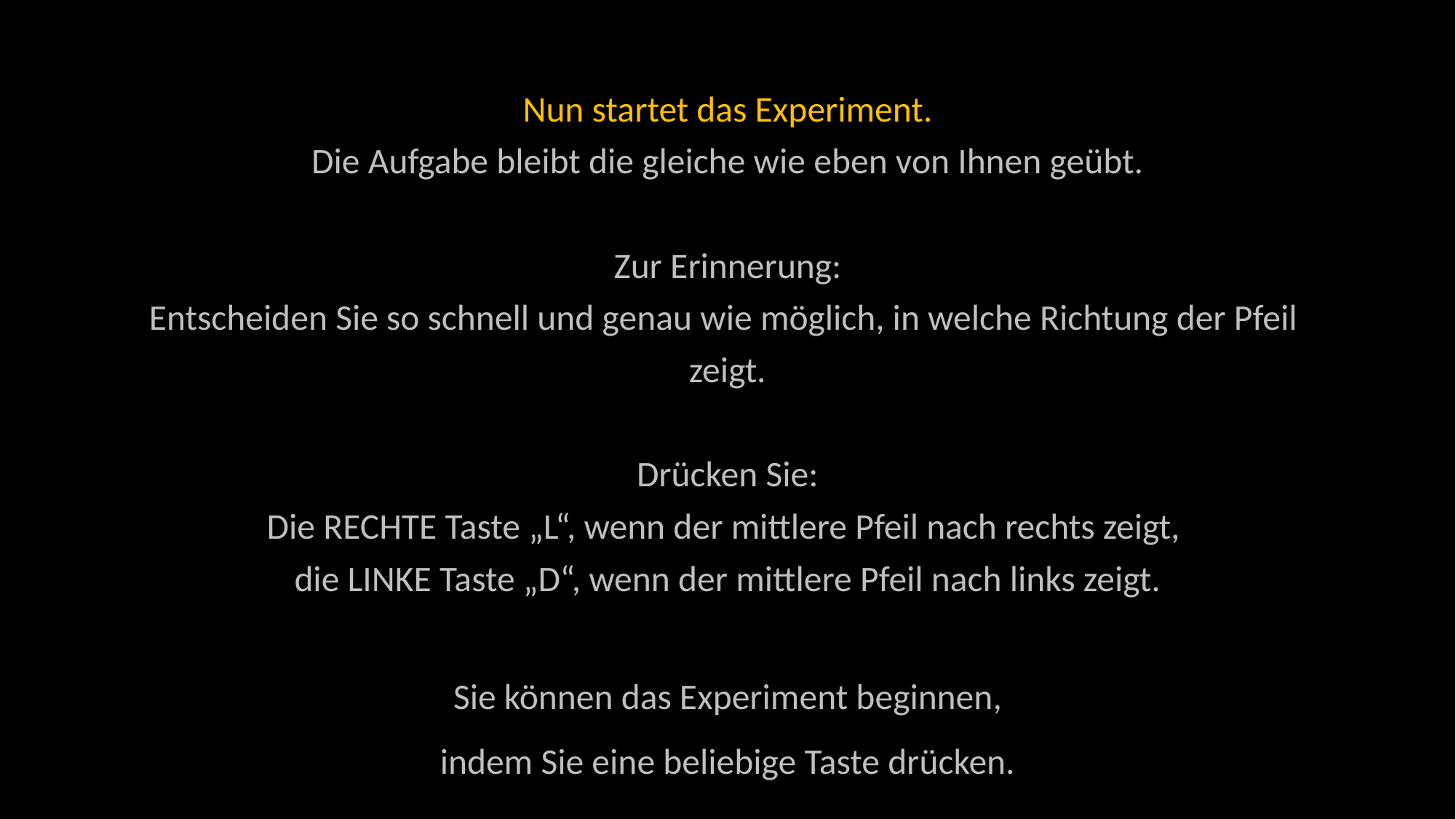

Nun startet das Experiment.
Die Aufgabe bleibt die gleiche wie eben von Ihnen geübt.

Zur Erinnerung:
Entscheiden Sie so schnell und genau wie möglich, in welche Richtung der Pfeil
zeigt.

Drücken Sie:
Die RECHTE Taste „L“, wenn der mittlere Pfeil nach rechts zeigt,
die LINKE Taste „D“, wenn der mittlere Pfeil nach links zeigt.

Sie können das Experiment beginnen,
indem Sie eine beliebige Taste drücken.